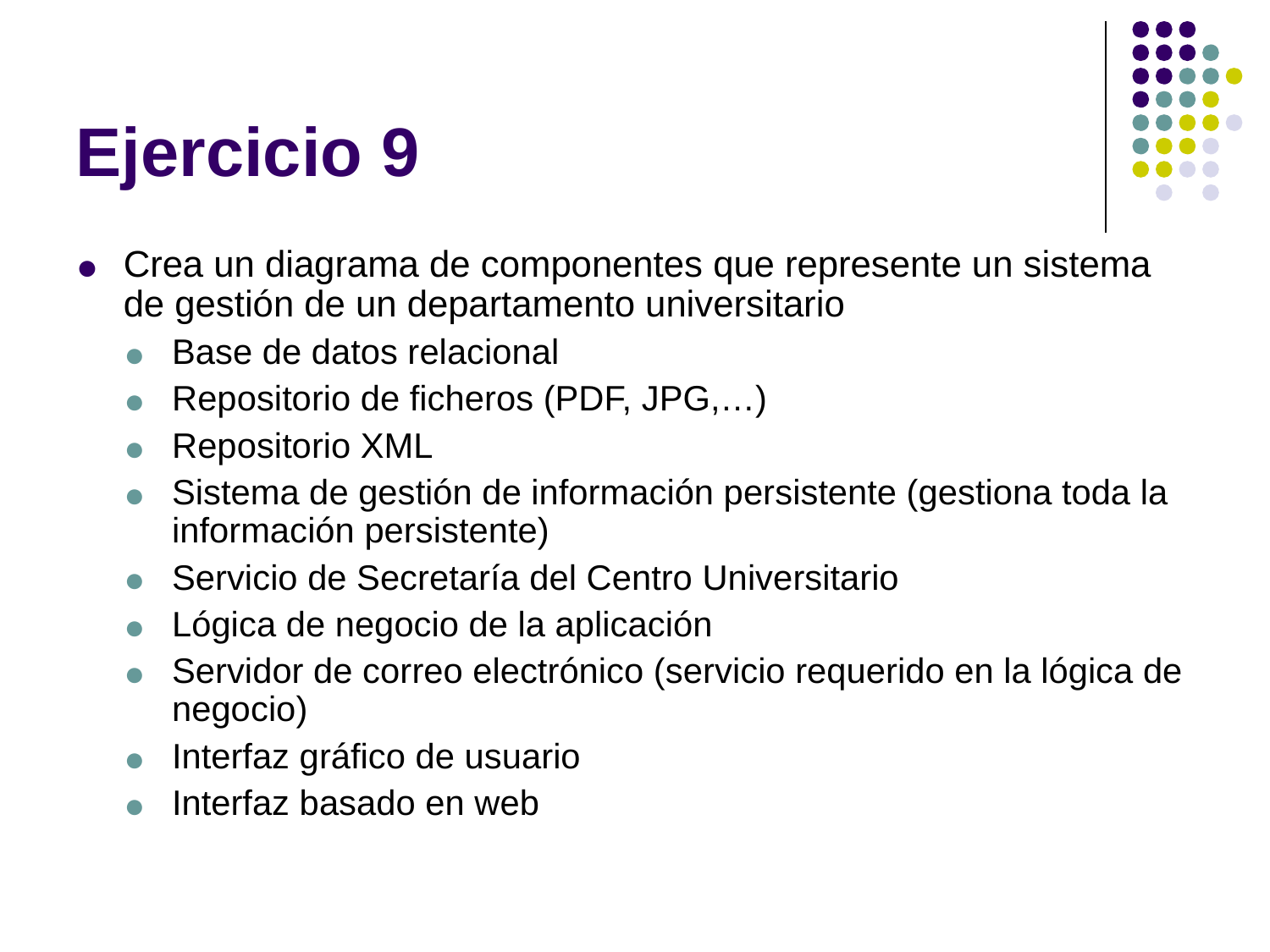

Ejercicio 9
Crea un diagrama de componentes que represente un sistema de gestión de un departamento universitario
Base de datos relacional
Repositorio de ficheros (PDF, JPG,…)
Repositorio XML
Sistema de gestión de información persistente (gestiona toda la información persistente)
Servicio de Secretaría del Centro Universitario
Lógica de negocio de la aplicación
Servidor de correo electrónico (servicio requerido en la lógica de negocio)
Interfaz gráfico de usuario
Interfaz basado en web